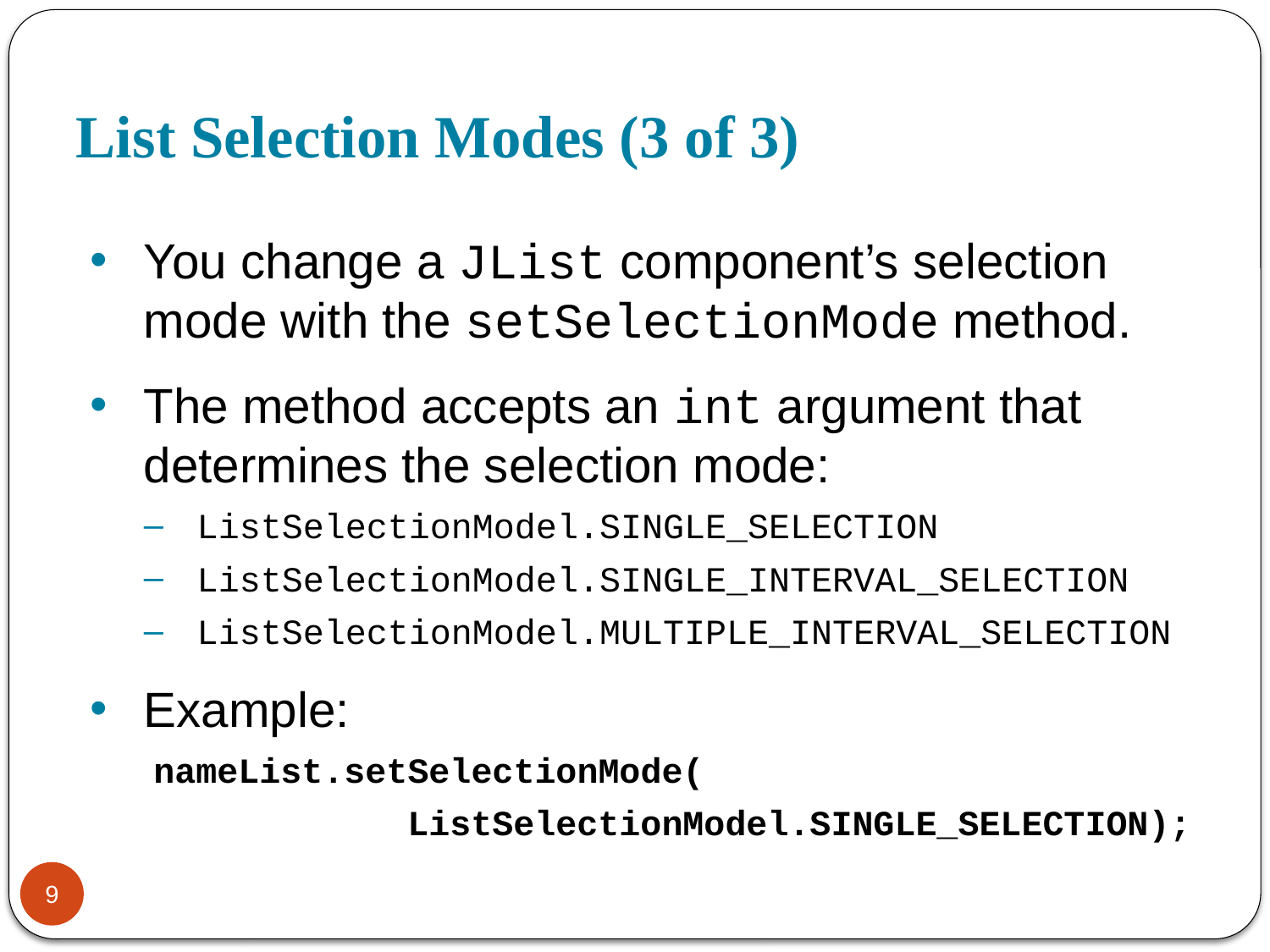

# List Selection Modes (3 of 3)
You change a JList component’s selection mode with the setSelectionMode method.
The method accepts an int argument that determines the selection mode:
ListSelectionModel.SINGLE_SELECTION
ListSelectionModel.SINGLE_INTERVAL_SELECTION
ListSelectionModel.MULTIPLE_INTERVAL_SELECTION
Example:
nameList.setSelectionMode(
            ListSelectionModel.SINGLE_SELECTION);
9